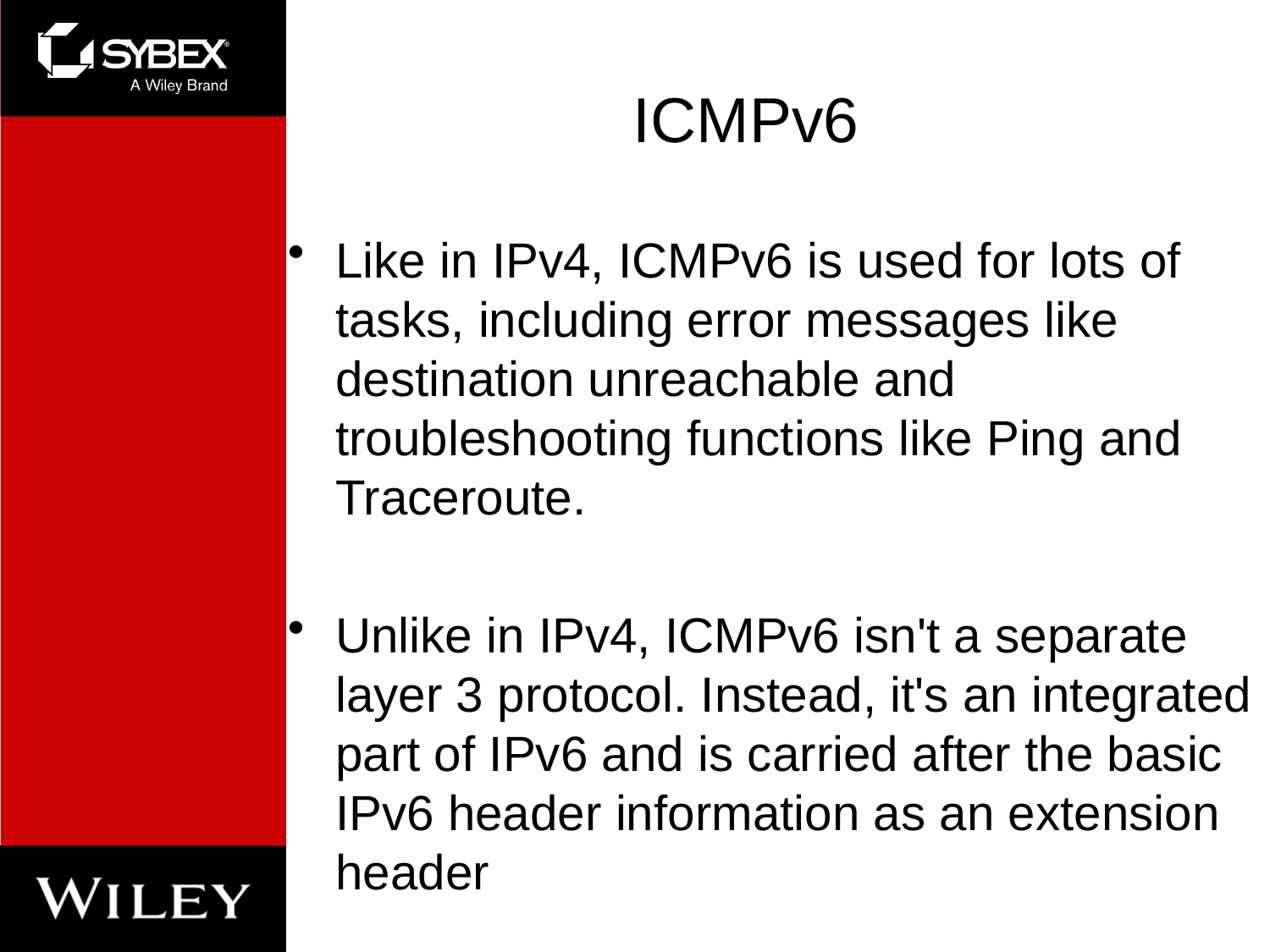

# ICMPv6
Like in IPv4, ICMPv6 is used for lots of tasks, including error messages like destination unreachable and troubleshooting functions like Ping and Traceroute.

Unlike in IPv4, ICMPv6 isn't a separate layer 3 protocol. Instead, it's an integrated part of IPv6 and is carried after the basic IPv6 header information as an extension header